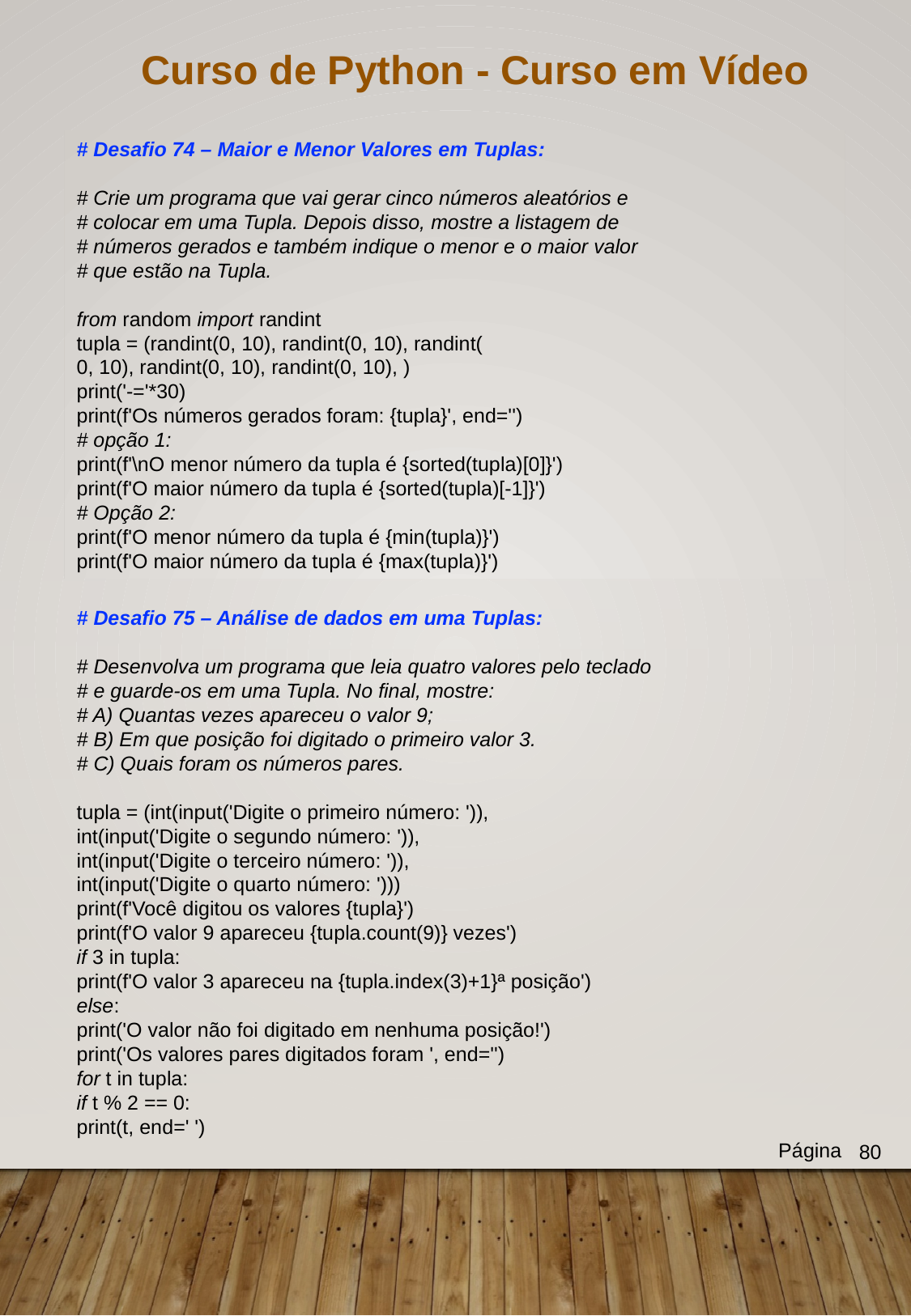

Curso de Python - Curso em Vídeo
# Desafio 74 – Maior e Menor Valores em Tuplas:

# Crie um programa que vai gerar cinco números aleatórios e
# colocar em uma Tupla. Depois disso, mostre a listagem de
# números gerados e também indique o menor e o maior valor
# que estão na Tupla.
from random import randint
tupla = (randint(0, 10), randint(0, 10), randint(
0, 10), randint(0, 10), randint(0, 10), )
print('-='*30)
print(f'Os números gerados foram: {tupla}', end='')
# opção 1:
print(f'\nO menor número da tupla é {sorted(tupla)[0]}')
print(f'O maior número da tupla é {sorted(tupla)[-1]}')
# Opção 2:
print(f'O menor número da tupla é {min(tupla)}')
print(f'O maior número da tupla é {max(tupla)}')
# Desafio 75 – Análise de dados em uma Tuplas:

# Desenvolva um programa que leia quatro valores pelo teclado
# e guarde-os em uma Tupla. No final, mostre:
# A) Quantas vezes apareceu o valor 9;
# B) Em que posição foi digitado o primeiro valor 3.
# C) Quais foram os números pares.
tupla = (int(input('Digite o primeiro número: ')),
int(input('Digite o segundo número: ')),
int(input('Digite o terceiro número: ')),
int(input('Digite o quarto número: ')))
print(f'Você digitou os valores {tupla}')
print(f'O valor 9 apareceu {tupla.count(9)} vezes')
if 3 in tupla:
print(f'O valor 3 apareceu na {tupla.index(3)+1}ª posição')
else:
print('O valor não foi digitado em nenhuma posição!')
print('Os valores pares digitados foram ', end='')
for t in tupla:
if t % 2 == 0:
print(t, end=' ')
Página
80